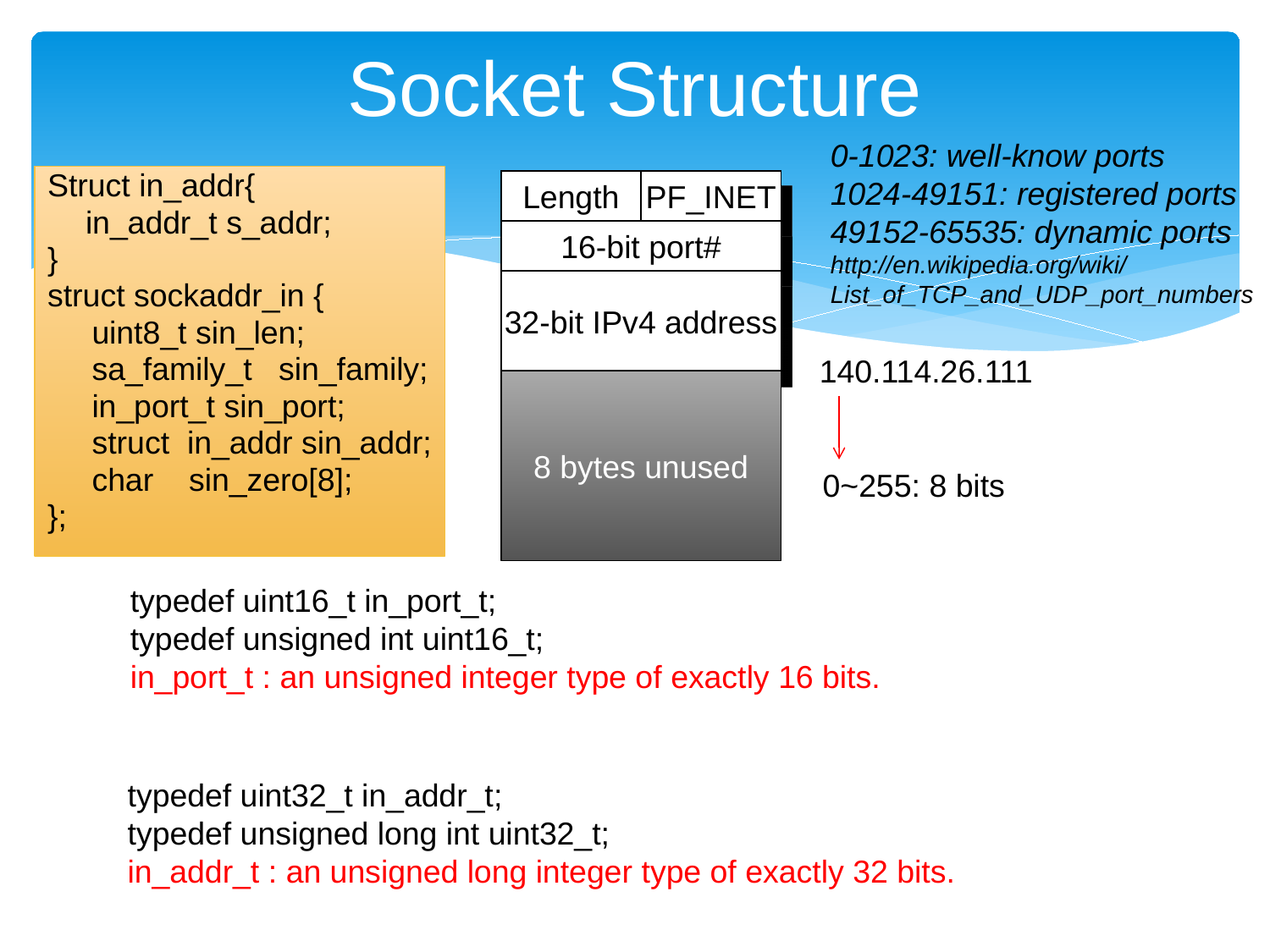

# Socket Structure
0-1023: well-know ports
1024-49151: registered ports
49152-65535: dynamic ports
http://en.wikipedia.org/wiki/
List_of_TCP_and_UDP_port_numbers
Struct in_addr{
  	in_addr_t s_addr;
}
struct sockaddr_in {
     uint8_t sin_len;
     sa_family_t   sin_family;
     in_port_t sin_port;
     struct  in_addr sin_addr;
     char    sin_zero[8];
};
Length
PF_INET
16-bit port#
32-bit IPv4 address
140.114.26.111
8 bytes unused
0~255: 8 bits
typedef uint16_t in_port_t;
typedef unsigned int uint16_t;
in_port_t : an unsigned integer type of exactly 16 bits.

typedef uint32_t in_addr_t;
typedef unsigned long int uint32_t;
in_addr_t : an unsigned long integer type of exactly 32 bits.